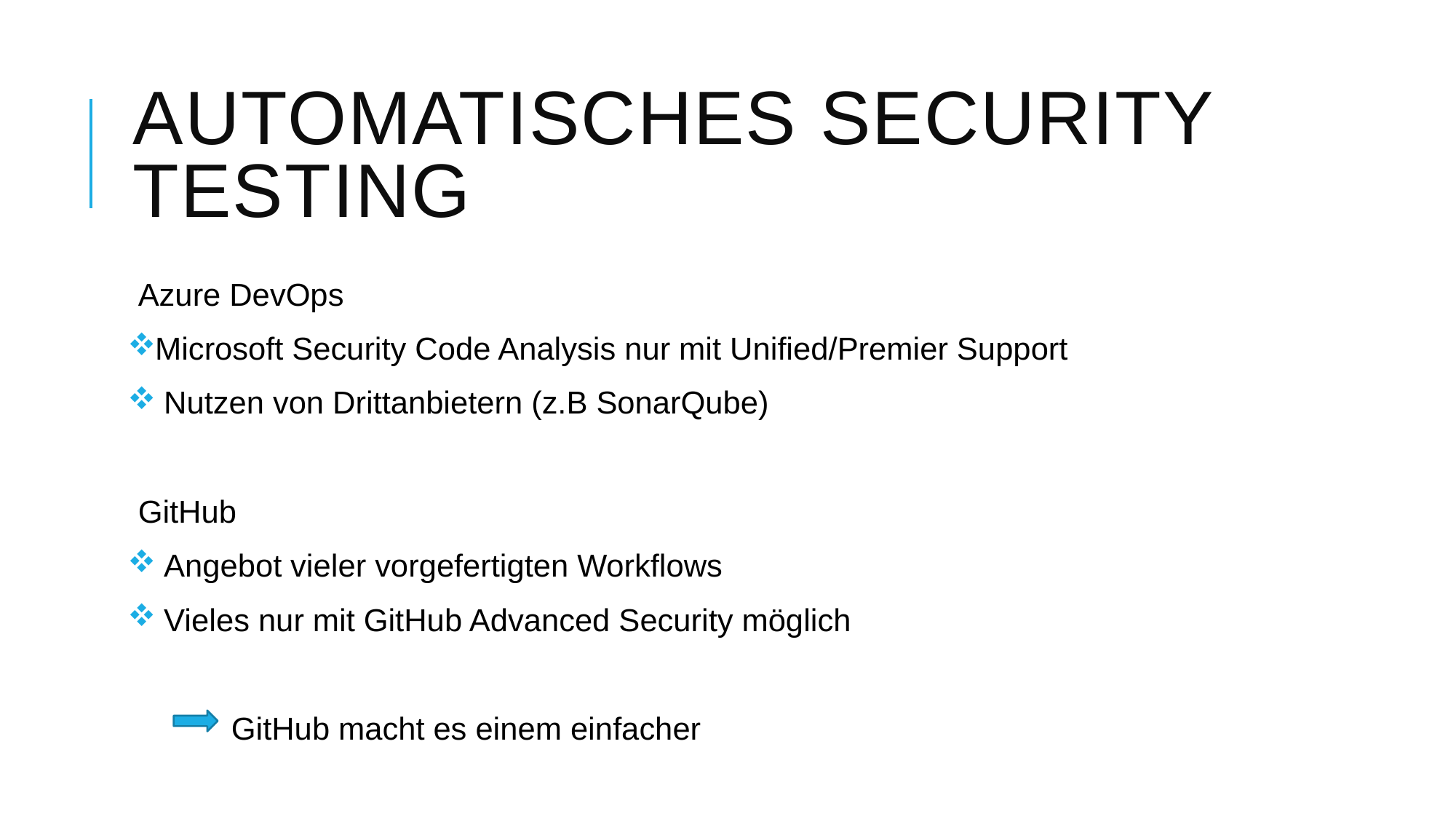

# Automatisches Security Testing
Azure DevOps
Microsoft Security Code Analysis nur mit Unified/Premier Support
 Nutzen von Drittanbietern (z.B SonarQube)

GitHub
 Angebot vieler vorgefertigten Workflows
 Vieles nur mit GitHub Advanced Security möglich

	GitHub macht es einem einfacher